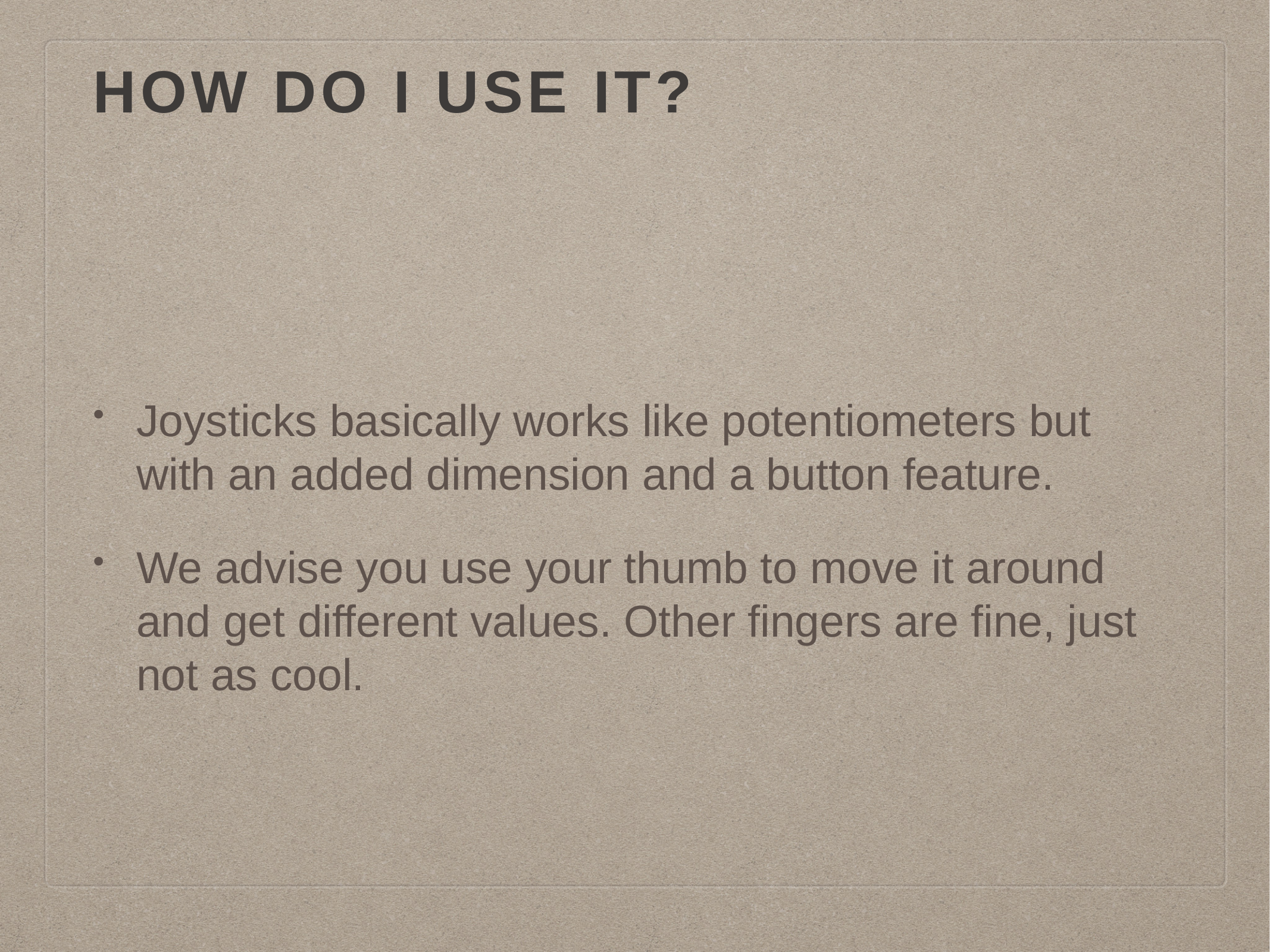

# How do I use it?
Joysticks basically works like potentiometers but with an added dimension and a button feature.
We advise you use your thumb to move it around and get different values. Other fingers are fine, just not as cool.